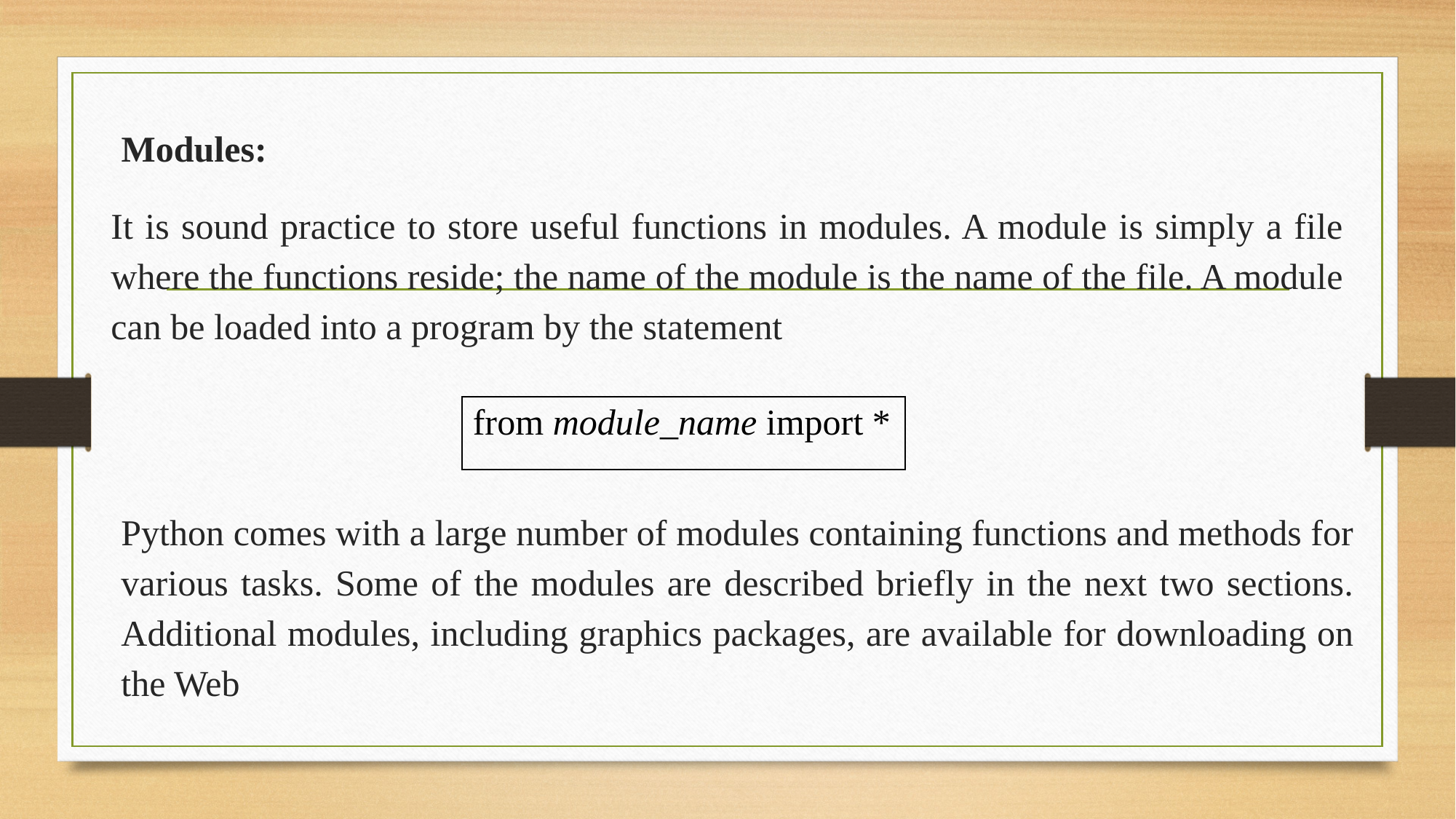

# Modules:
It is sound practice to store useful functions in modules. A module is simply a file where the functions reside; the name of the module is the name of the file. A module can be loaded into a program by the statement
| from module\_name import \* |
| --- |
Python comes with a large number of modules containing functions and methods for various tasks. Some of the modules are described briefly in the next two sections. Additional modules, including graphics packages, are available for downloading on the Web